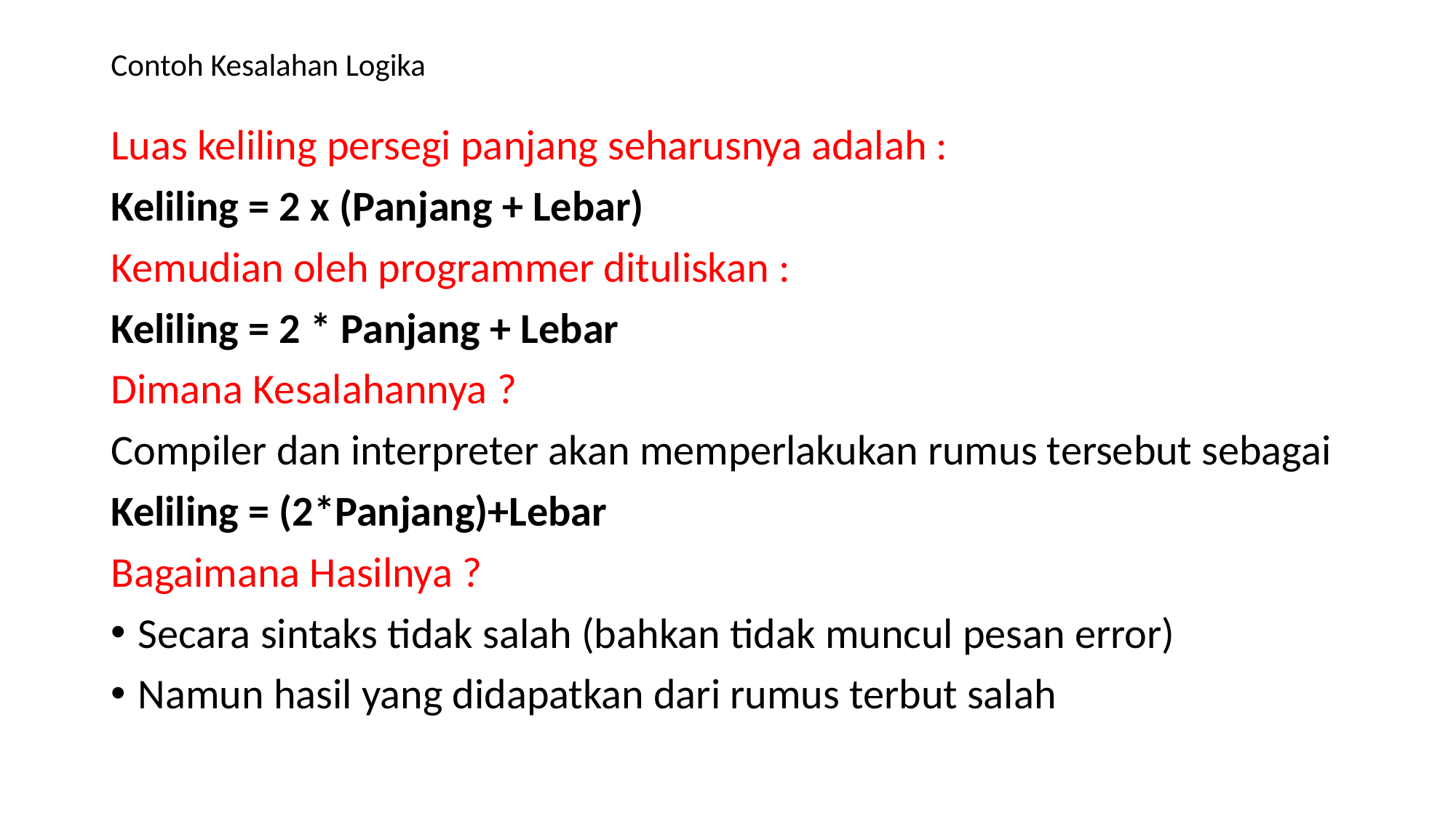

# Contoh Kesalahan Logika
Luas keliling persegi panjang seharusnya adalah :
Keliling = 2 x (Panjang + Lebar)
Kemudian oleh programmer dituliskan :
Keliling = 2 * Panjang + Lebar
Dimana Kesalahannya ?
Compiler dan interpreter akan memperlakukan rumus tersebut sebagai
Keliling = (2*Panjang)+Lebar
Bagaimana Hasilnya ?
Secara sintaks tidak salah (bahkan tidak muncul pesan error)
Namun hasil yang didapatkan dari rumus terbut salah